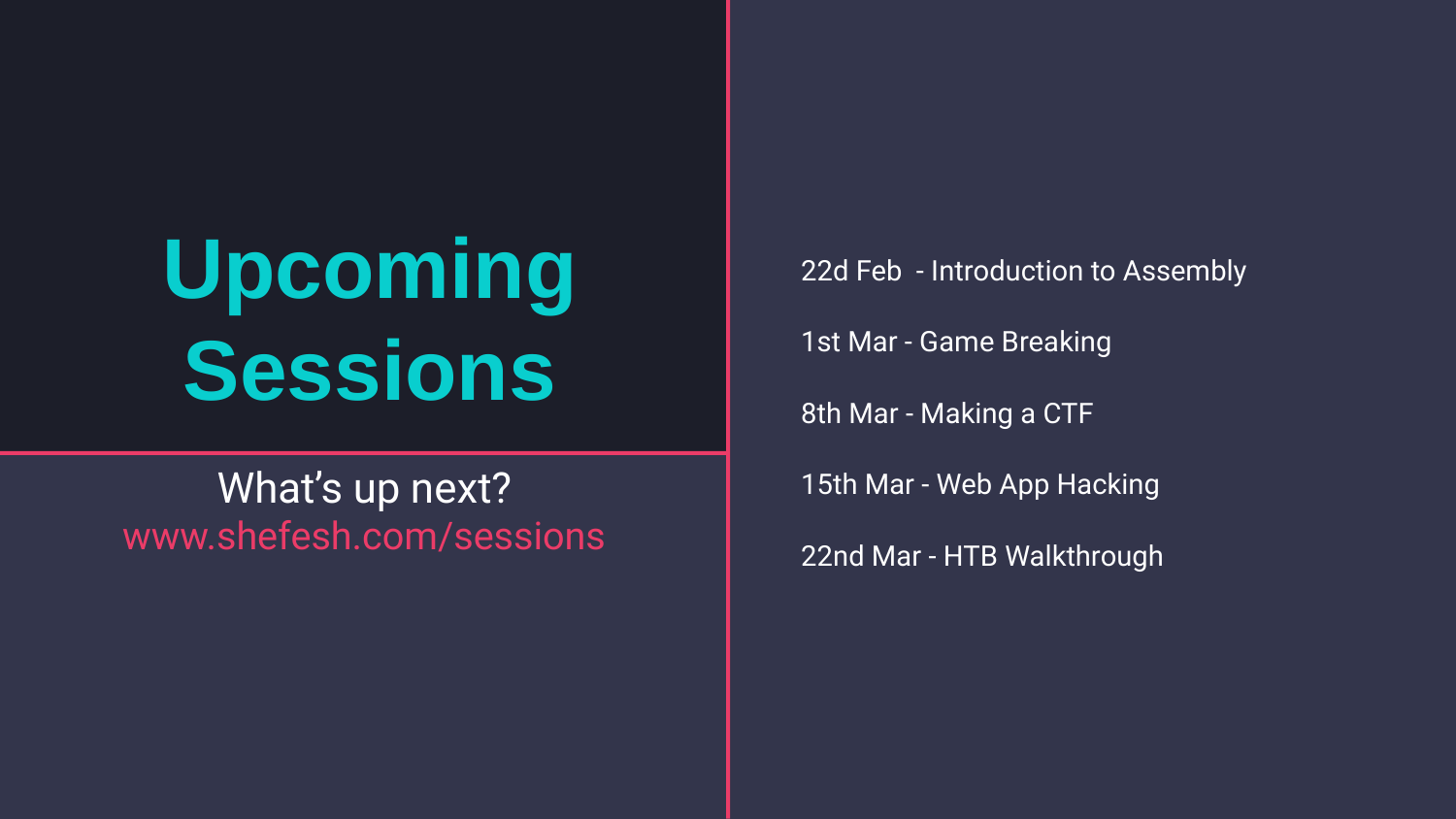

# Upcoming Sessions
22d Feb  - Introduction to Assembly
1st Mar - Game Breaking
8th Mar - Making a CTF
15th Mar - Web App Hacking
22nd Mar - HTB Walkthrough
What’s up next?
www.shefesh.com/sessions